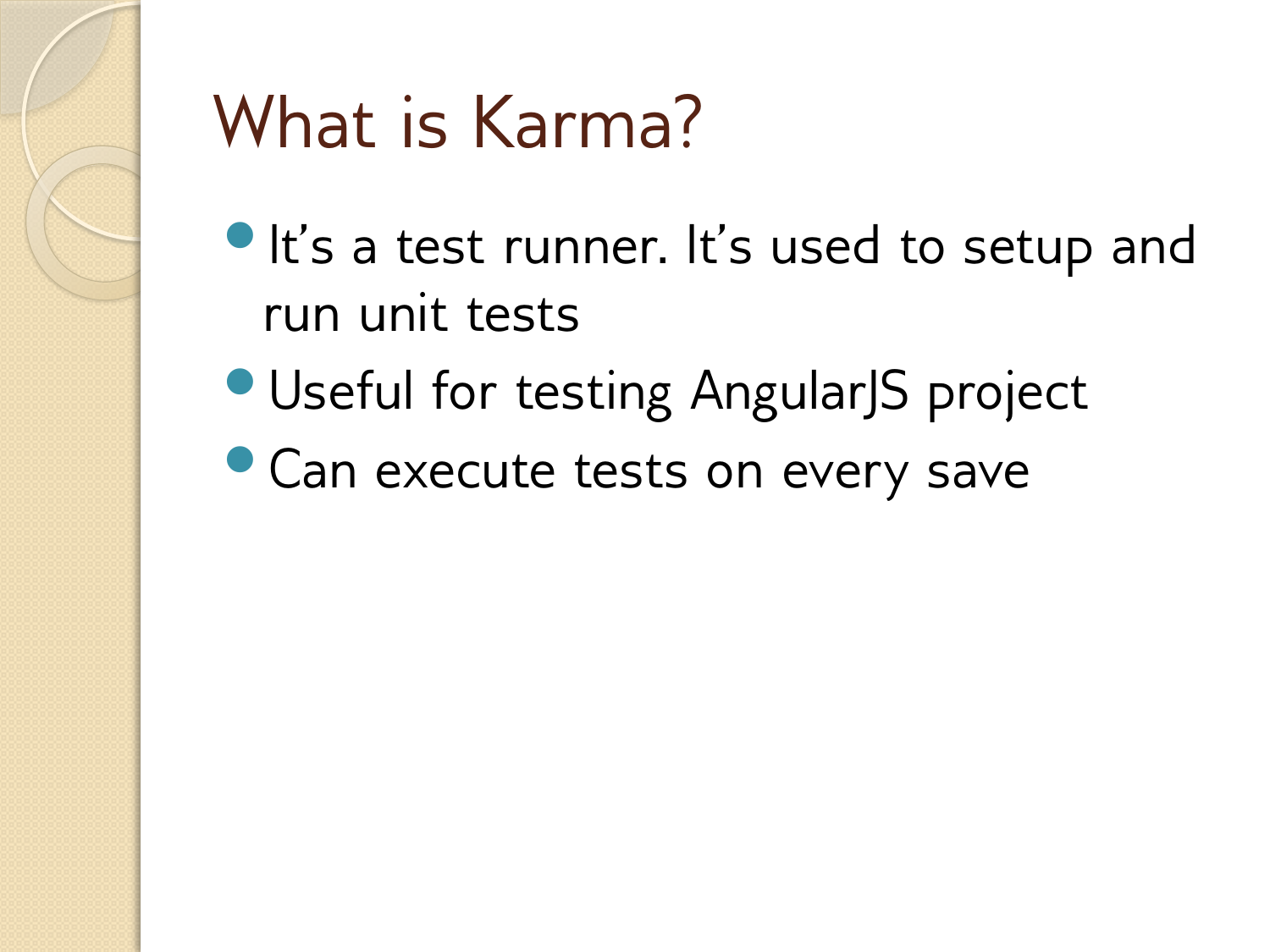

# What is Karma?
It’s a test runner. It’s used to setup and run unit tests
Useful for testing AngularJS project
Can execute tests on every save